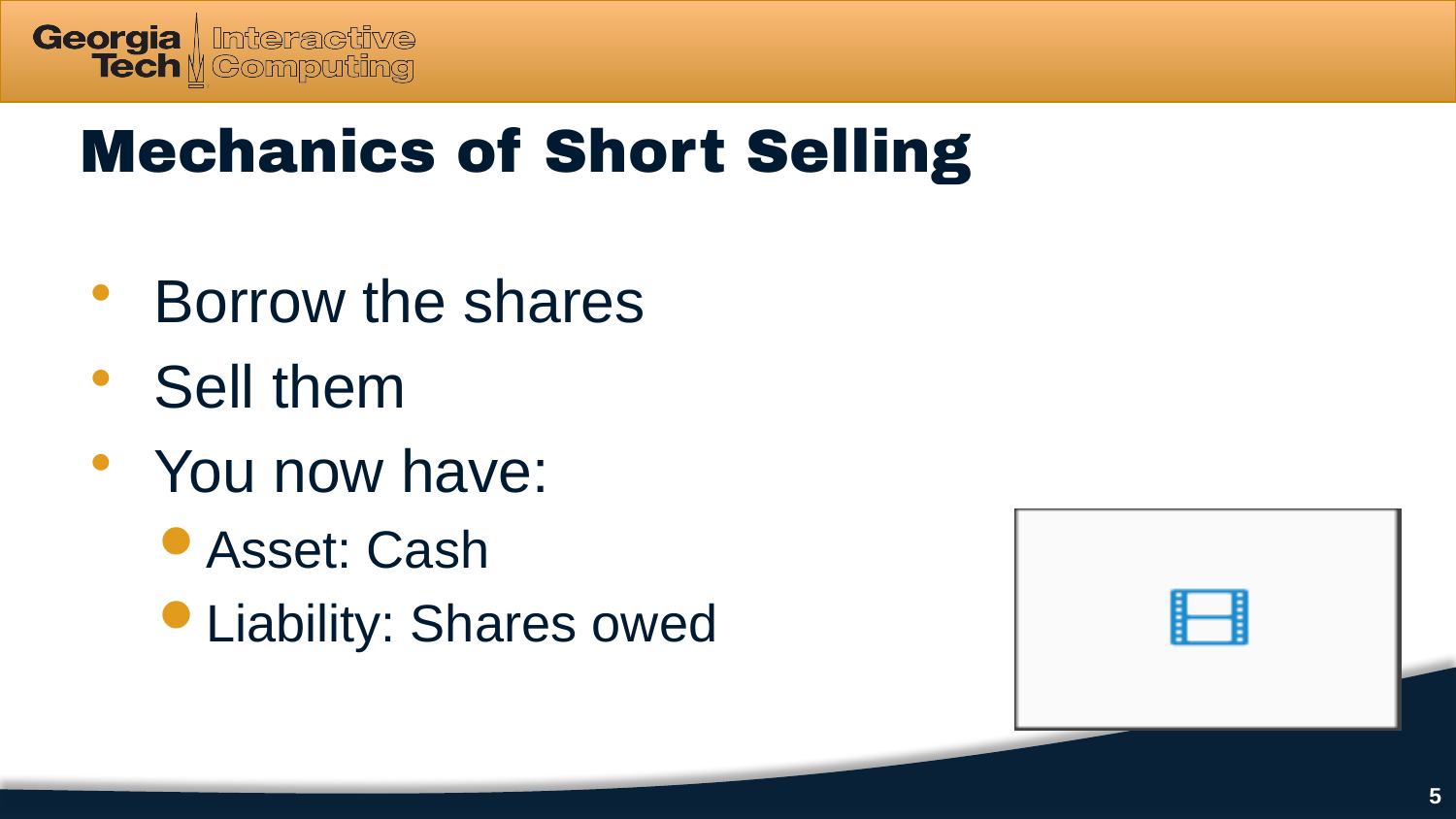

# Mechanics of Short Selling
Borrow the shares
Sell them
You now have:
Asset: Cash
Liability: Shares owed

5